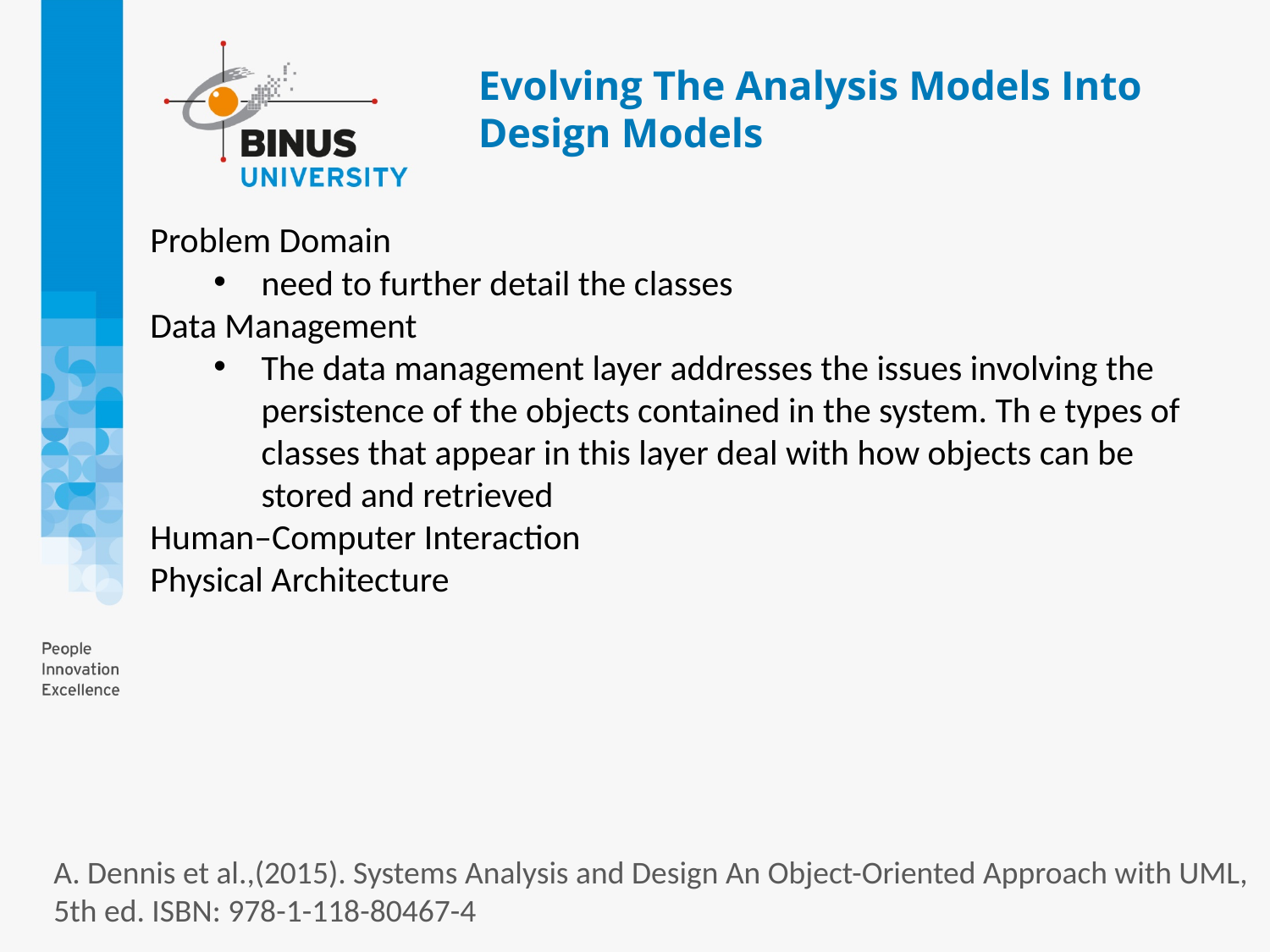

# Evolving The Analysis Models Into Design Models
Problem Domain
need to further detail the classes
Data Management
The data management layer addresses the issues involving the persistence of the objects contained in the system. Th e types of classes that appear in this layer deal with how objects can be stored and retrieved
Human–Computer Interaction
Physical Architecture
A. Dennis et al.,(2015). Systems Analysis and Design An Object-Oriented Approach with UML, 5th ed. ISBN: 978-1-118-80467-4